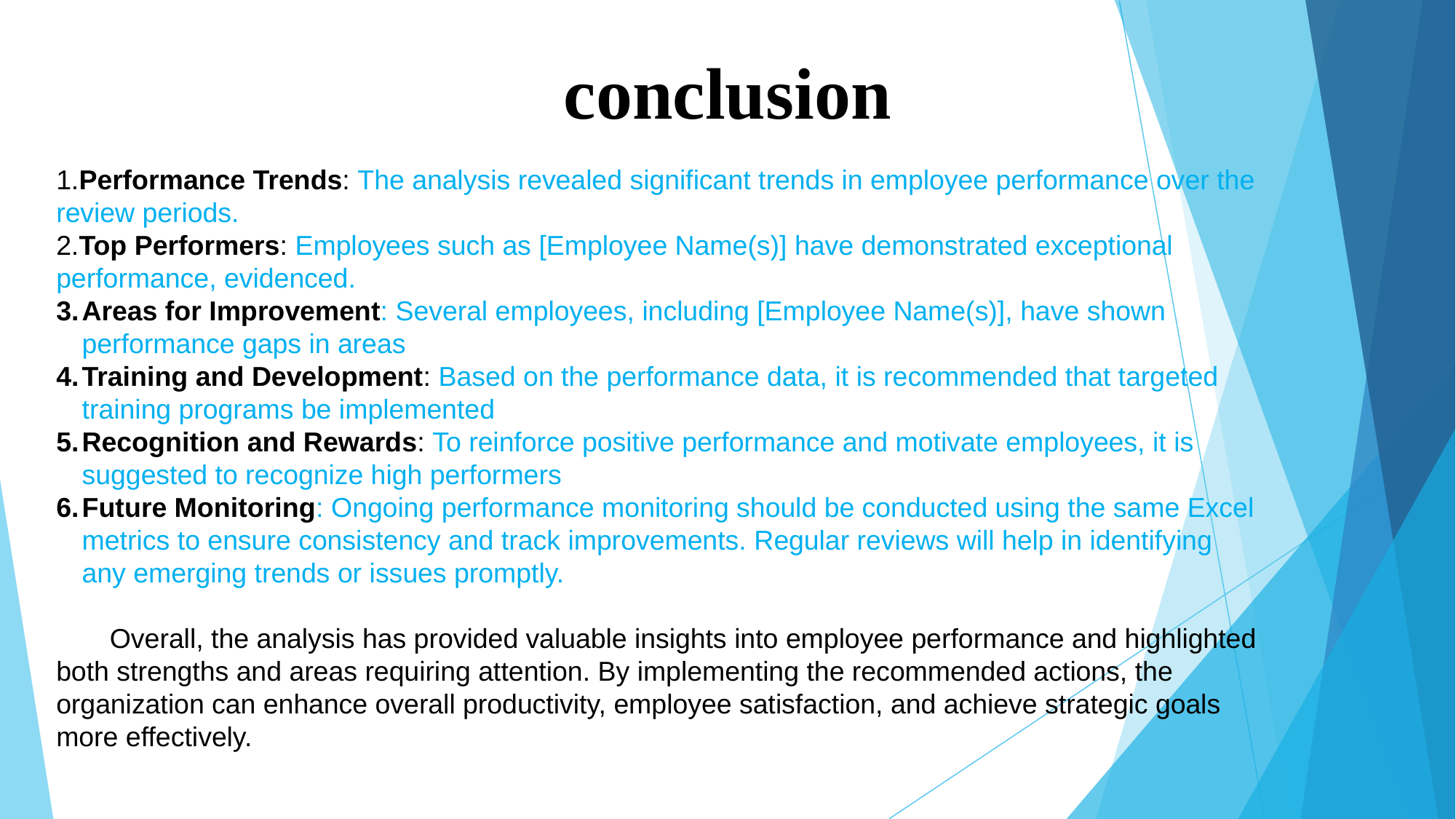

# conclusion
1.Performance Trends: The analysis revealed significant trends in employee performance over the review periods.
2.Top Performers: Employees such as [Employee Name(s)] have demonstrated exceptional performance, evidenced.
Areas for Improvement: Several employees, including [Employee Name(s)], have shown performance gaps in areas
Training and Development: Based on the performance data, it is recommended that targeted training programs be implemented
Recognition and Rewards: To reinforce positive performance and motivate employees, it is suggested to recognize high performers
Future Monitoring: Ongoing performance monitoring should be conducted using the same Excel metrics to ensure consistency and track improvements. Regular reviews will help in identifying any emerging trends or issues promptly.

       Overall, the analysis has provided valuable insights into employee performance and highlighted both strengths and areas requiring attention. By implementing the recommended actions, the organization can enhance overall productivity, employee satisfaction, and achieve strategic goals more effectively.